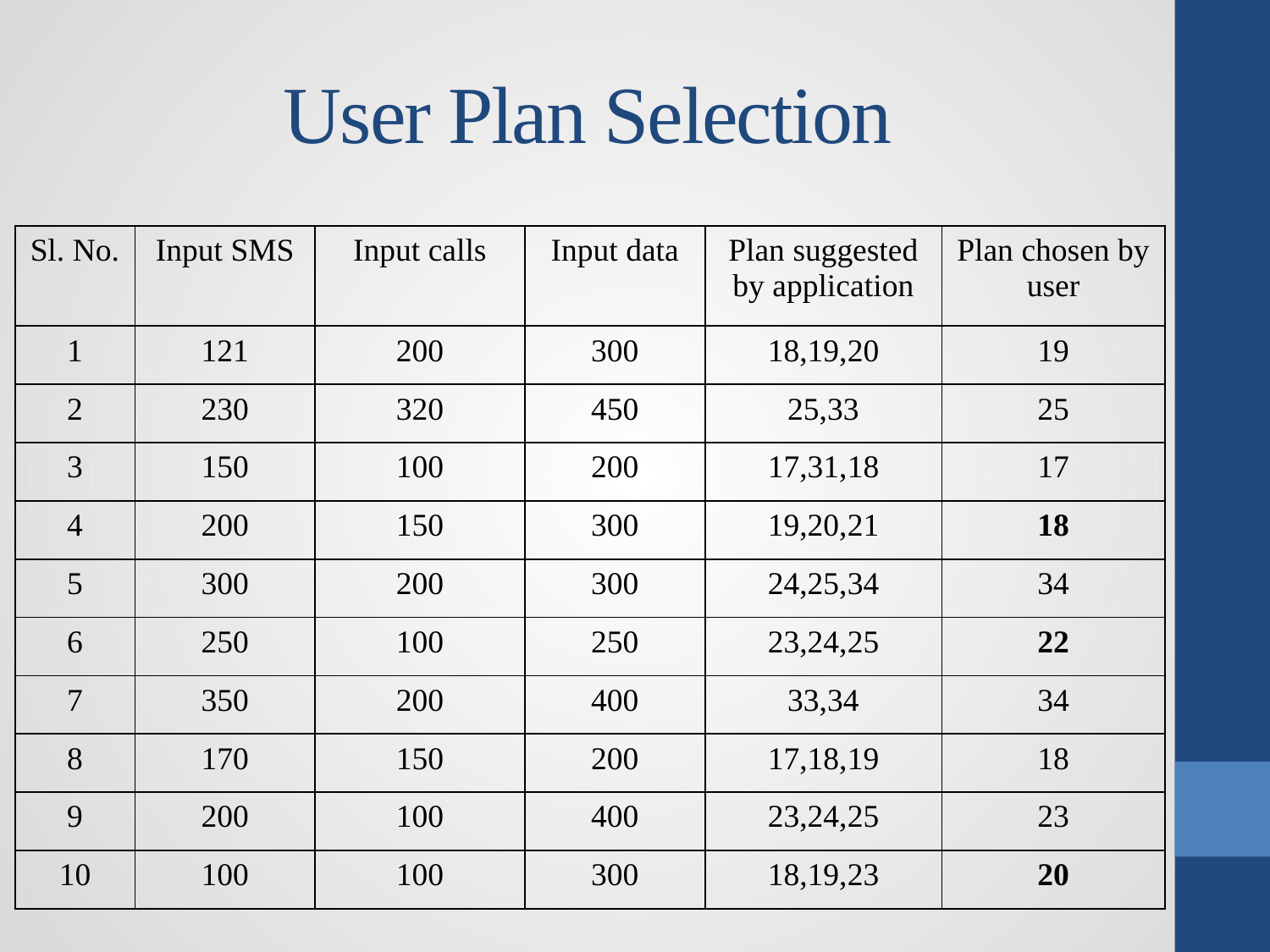

# User Plan Selection
| Sl. No. | Input SMS | Input calls | Input data | Plan suggested by application | Plan chosen by user |
| --- | --- | --- | --- | --- | --- |
| 1 | 121 | 200 | 300 | 18,19,20 | 19 |
| 2 | 230 | 320 | 450 | 25,33 | 25 |
| 3 | 150 | 100 | 200 | 17,31,18 | 17 |
| 4 | 200 | 150 | 300 | 19,20,21 | 18 |
| 5 | 300 | 200 | 300 | 24,25,34 | 34 |
| 6 | 250 | 100 | 250 | 23,24,25 | 22 |
| 7 | 350 | 200 | 400 | 33,34 | 34 |
| 8 | 170 | 150 | 200 | 17,18,19 | 18 |
| 9 | 200 | 100 | 400 | 23,24,25 | 23 |
| 10 | 100 | 100 | 300 | 18,19,23 | 20 |